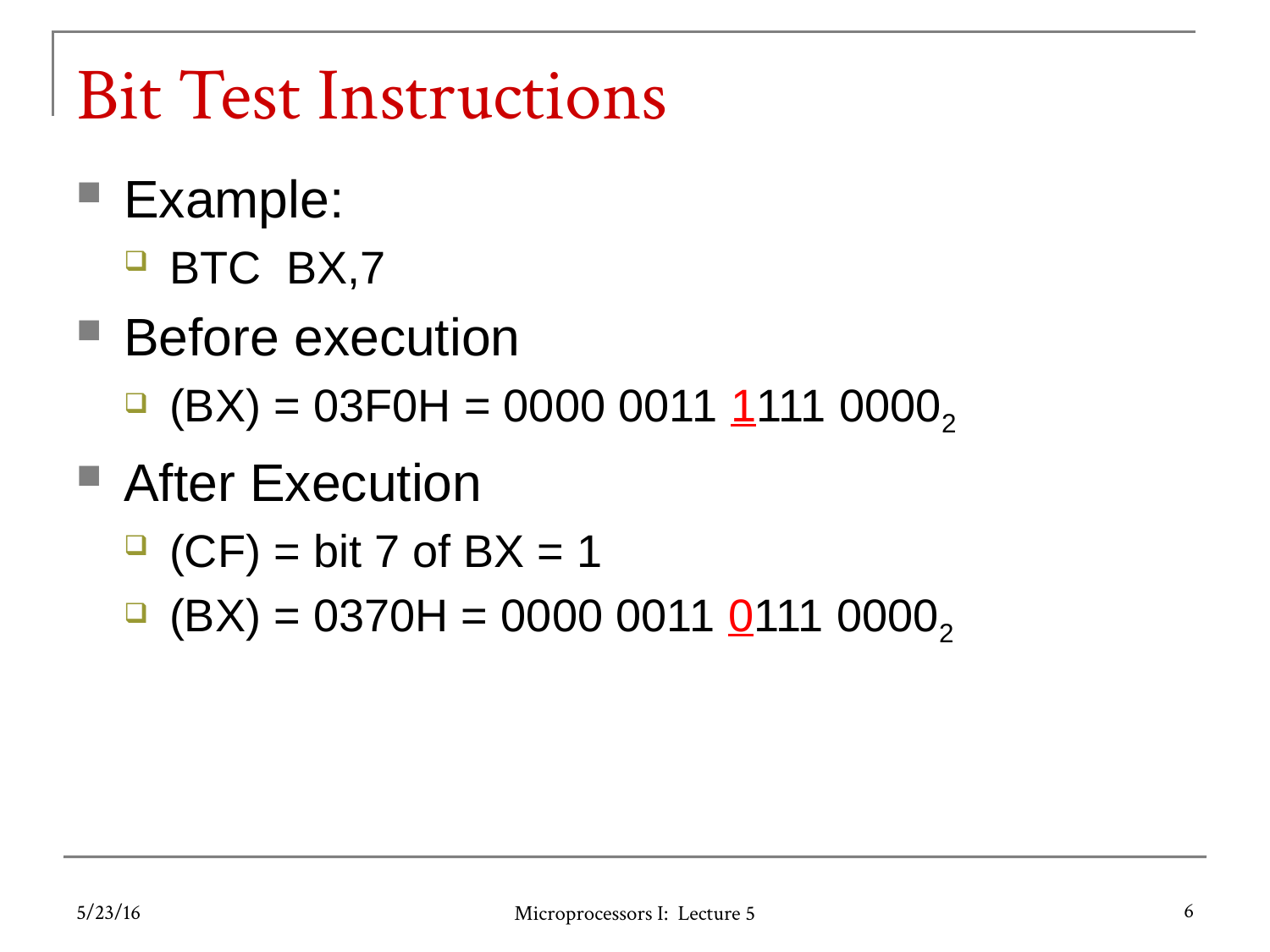

# Bit Test Instructions
Example:
BTC  BX,7
Before execution
(BX) = 03F0H = 0000 0011 1111 00002
After Execution
(CF) = bit 7 of BX = 1
(BX) = 0370H = 0000 0011 0111 00002
5/23/16
6
Microprocessors I:  Lecture 5